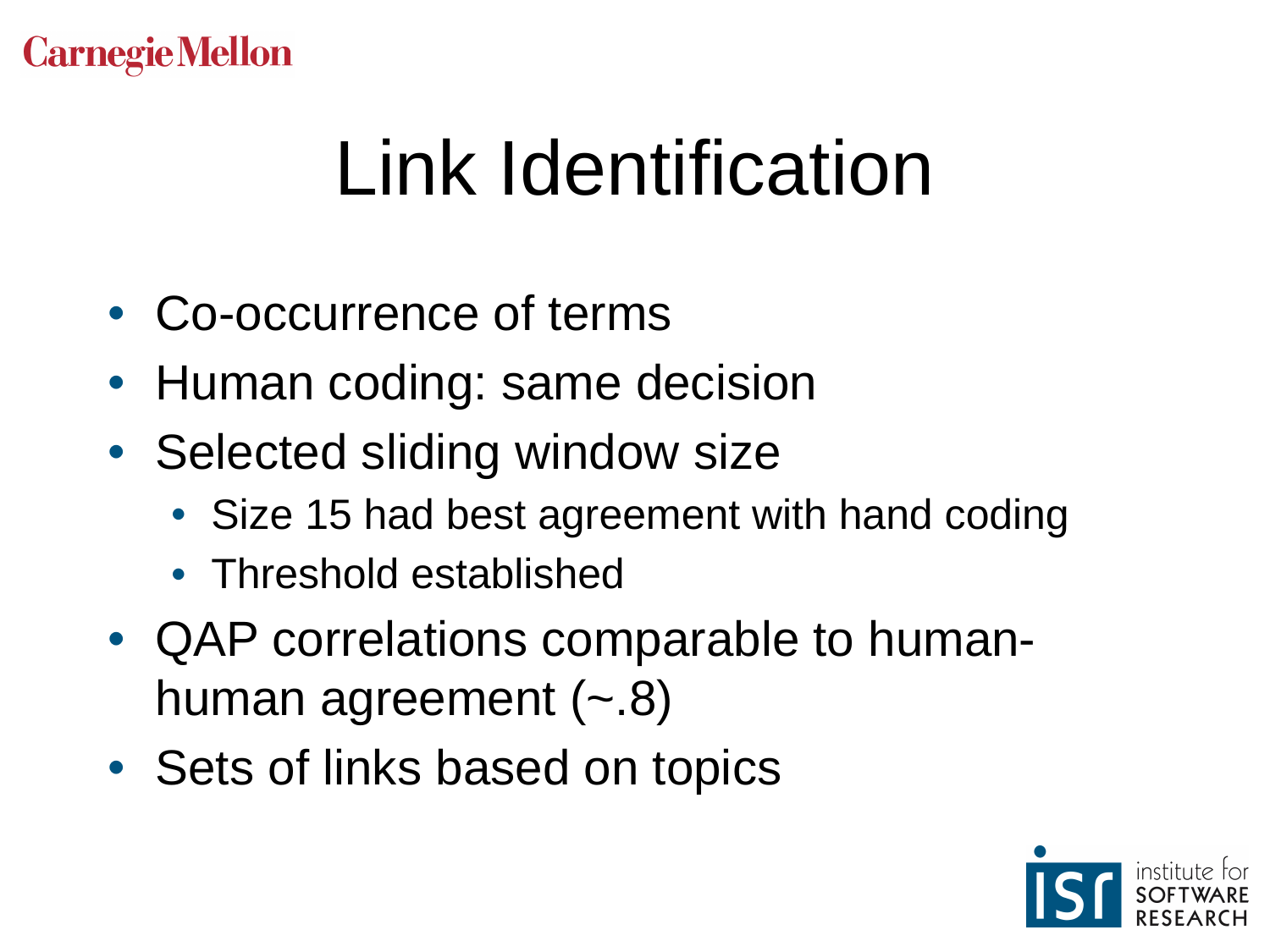

# Link Identification
Co-occurrence of terms
Human coding: same decision
Selected sliding window size
Size 15 had best agreement with hand coding
Threshold established
QAP correlations comparable to human-human agreement (~.8)
Sets of links based on topics